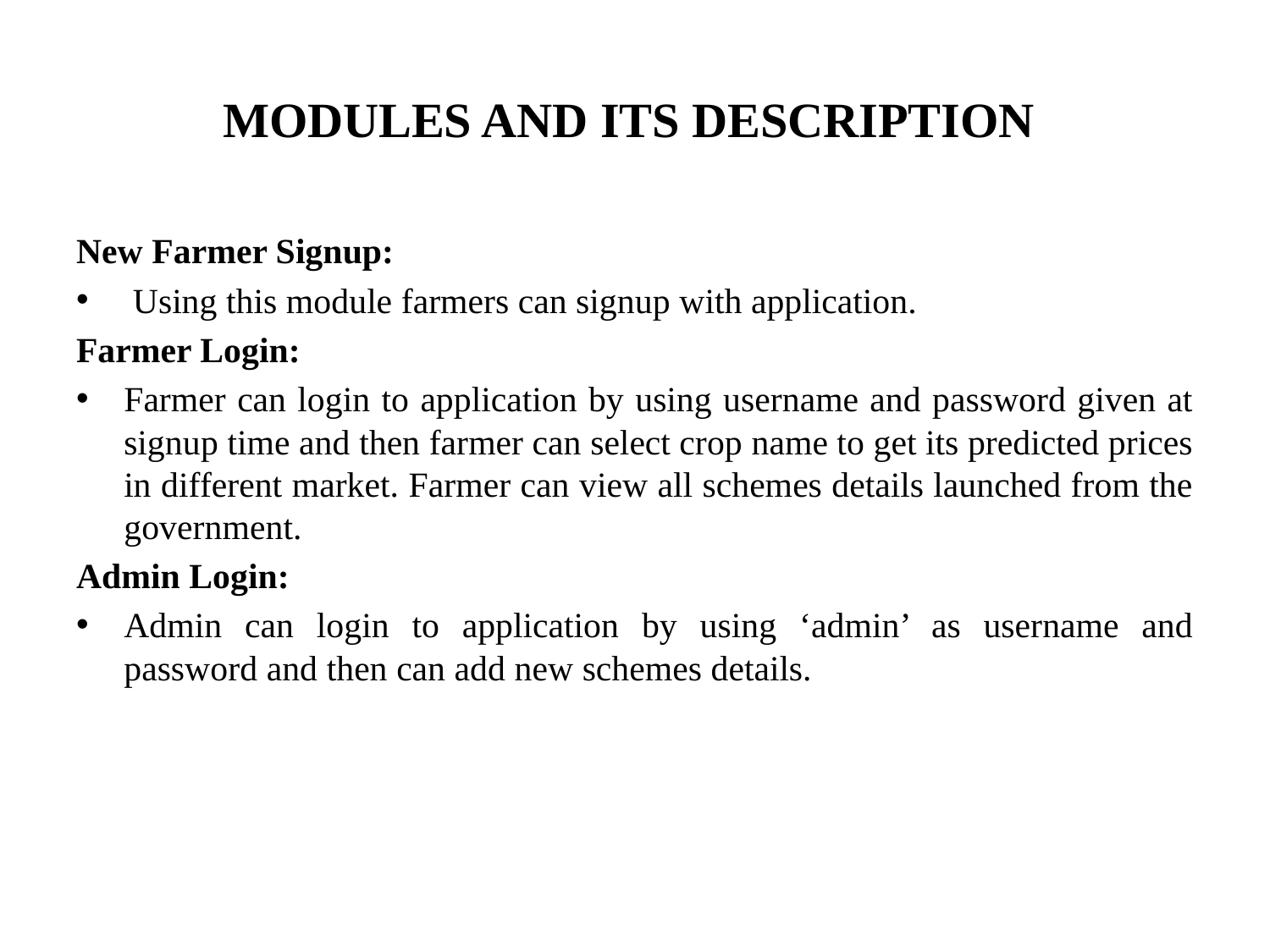

# MODULES AND ITS DESCRIPTION
New Farmer Signup:
 Using this module farmers can signup with application.
Farmer Login:
Farmer can login to application by using username and password given at signup time and then farmer can select crop name to get its predicted prices in different market. Farmer can view all schemes details launched from the government.
Admin Login:
Admin can login to application by using ‘admin’ as username and password and then can add new schemes details.